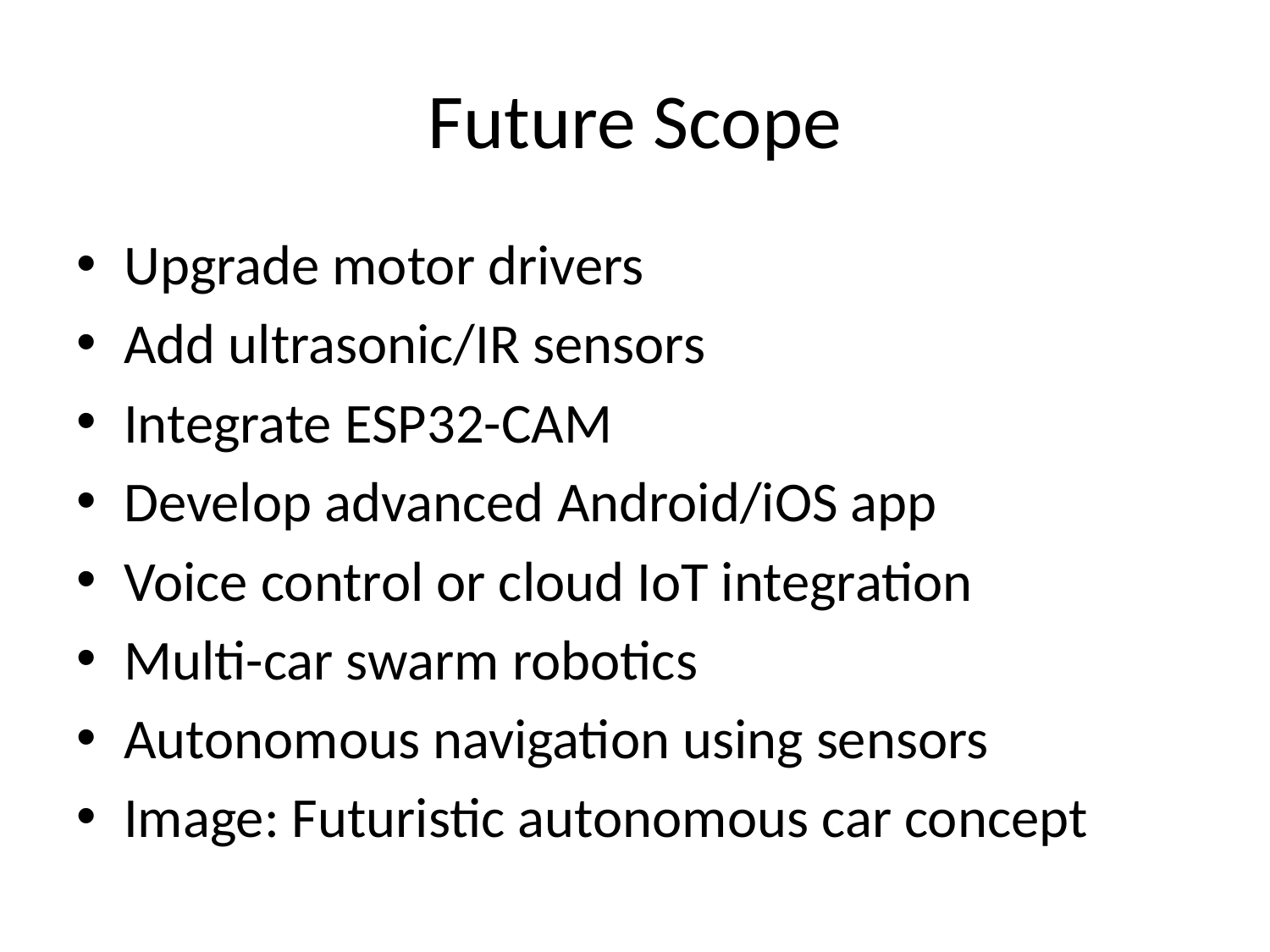

# Future Scope
Upgrade motor drivers
Add ultrasonic/IR sensors
Integrate ESP32-CAM
Develop advanced Android/iOS app
Voice control or cloud IoT integration
Multi-car swarm robotics
Autonomous navigation using sensors
Image: Futuristic autonomous car concept